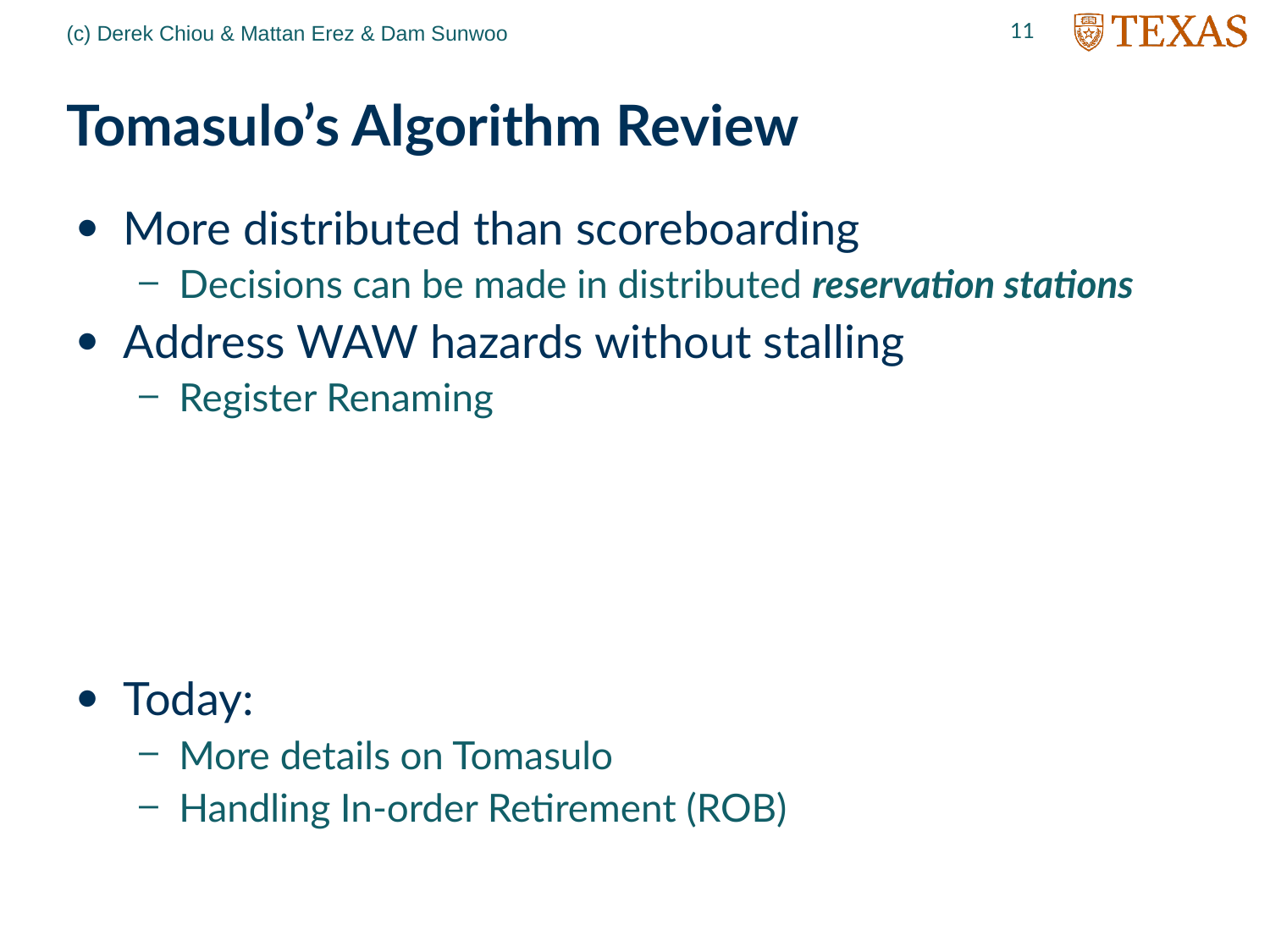

11
(c) Derek Chiou & Mattan Erez & Dam Sunwoo
# Tomasulo’s Algorithm Review
More distributed than scoreboarding
Decisions can be made in distributed reservation stations
Address WAW hazards without stalling
Register Renaming

Today:
More details on Tomasulo
Handling In-order Retirement (ROB)